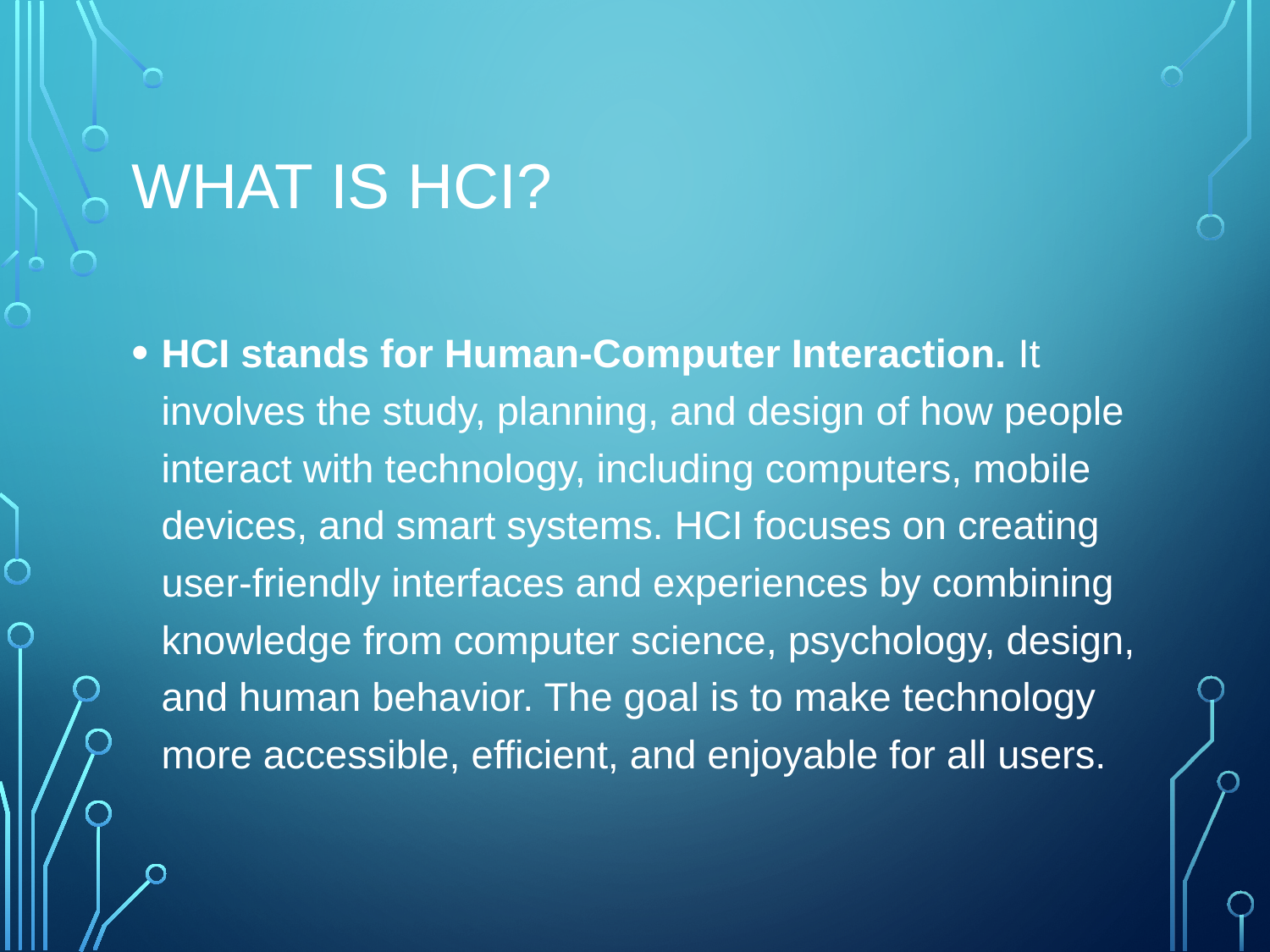

# What is HCI?
HCI stands for Human-Computer Interaction. It involves the study, planning, and design of how people interact with technology, including computers, mobile devices, and smart systems. HCI focuses on creating user-friendly interfaces and experiences by combining knowledge from computer science, psychology, design, and human behavior. The goal is to make technology more accessible, efficient, and enjoyable for all users.